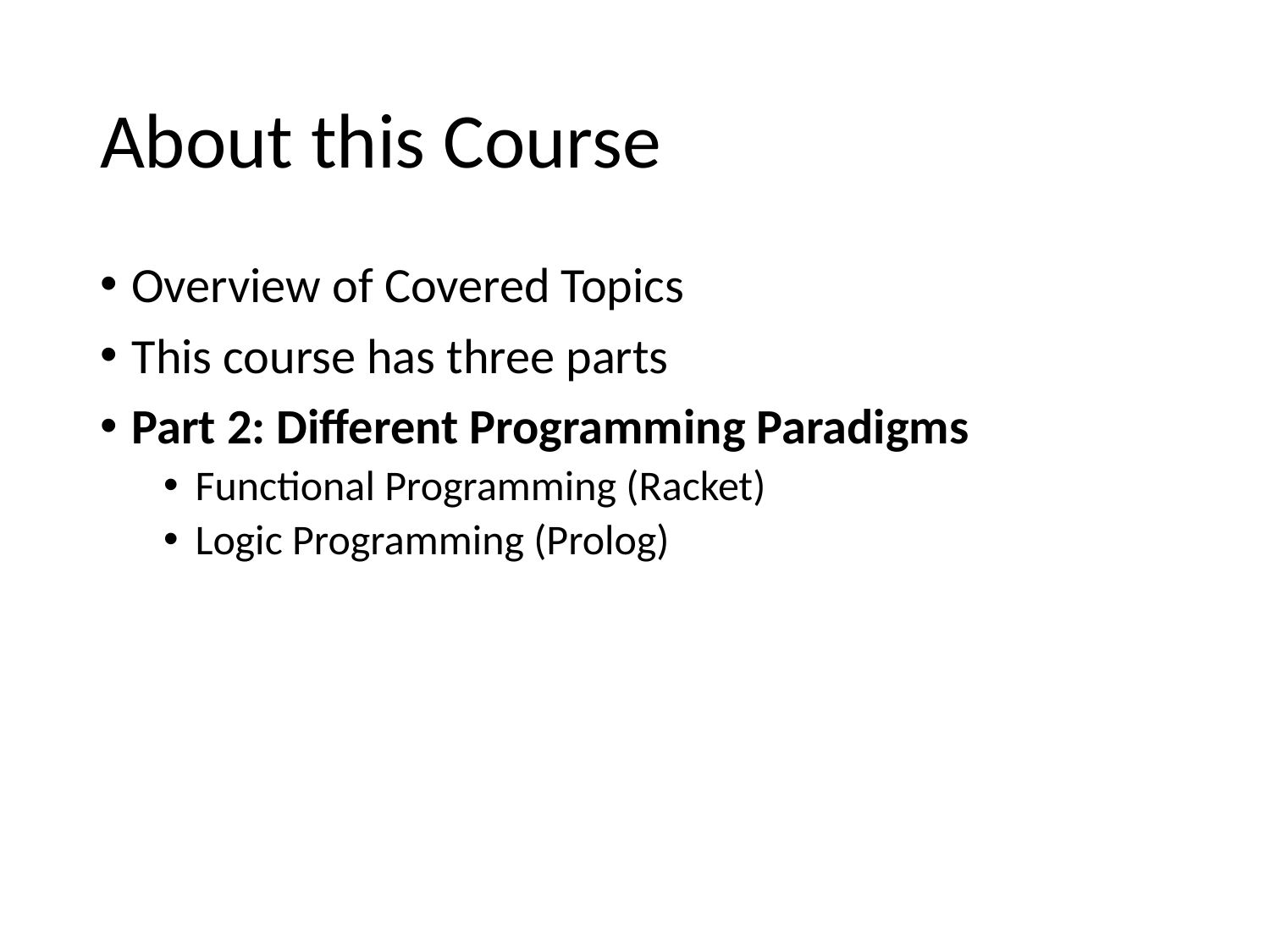

# About this Course
Overview of Covered Topics
This course has three parts
Part 2: Different Programming Paradigms
Functional Programming (Racket)
Logic Programming (Prolog)